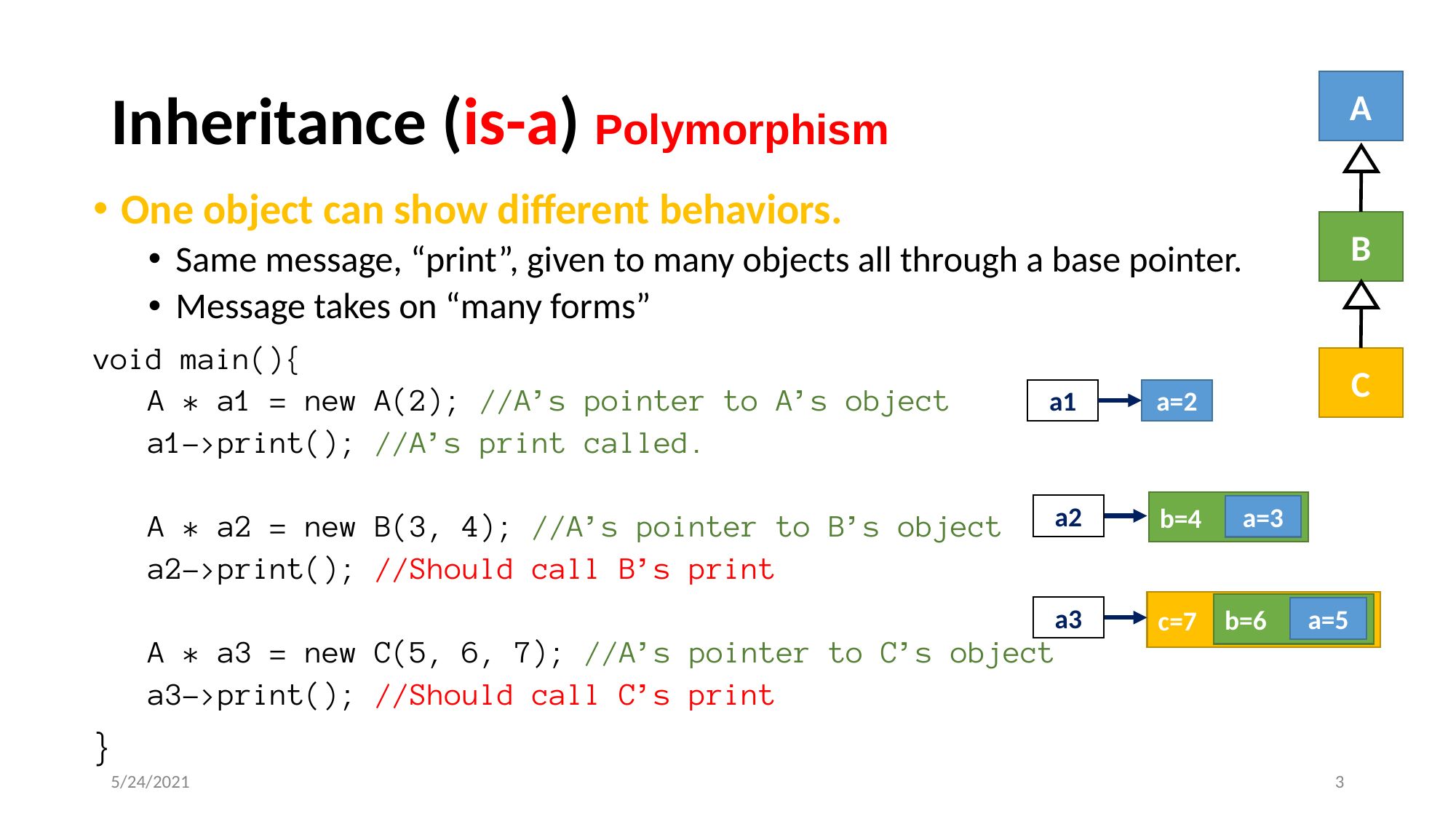

# Inheritance (is-a) Polymorphism
A
B

C
One object can show different behaviors.
Same message, “print”, given to many objects all through a base pointer.
Message takes on “many forms”
void main(){
A * a1 = new A(2); //A’s pointer to A’s object
a1->print(); //A’s print called.

A * a2 = new B(3, 4); //A’s pointer to B’s object
a2->print(); //Should call B’s print

A * a3 = new C(5, 6, 7); //A’s pointer to C’s object
a3->print(); //Should call C’s print
}
a=2
a1
b=4
a=3
a2
c=7
b=6
a=5
a3
5/24/2021
3